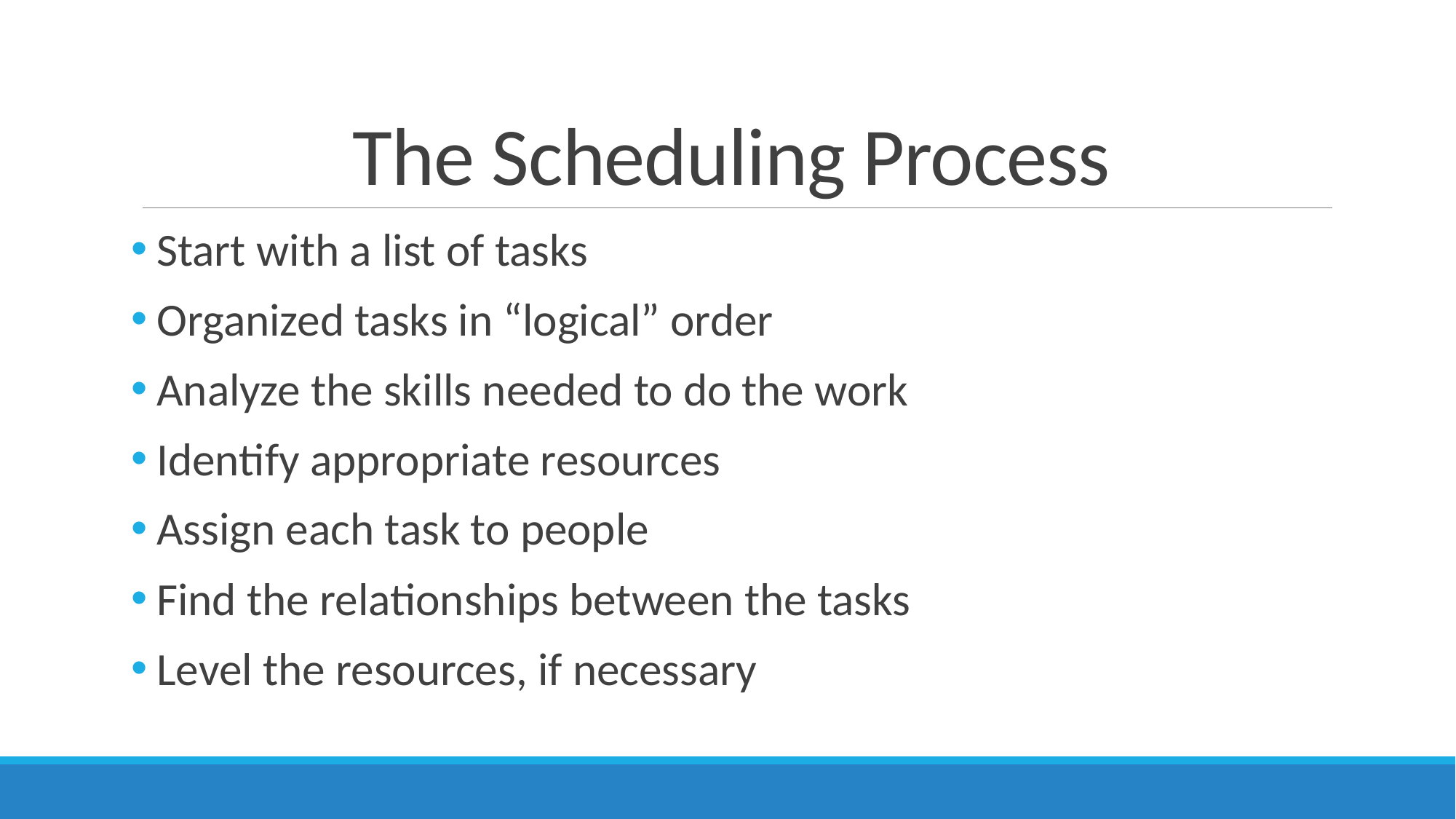

# The Scheduling Process
 Start with a list of tasks
 Organized tasks in “logical” order
 Analyze the skills needed to do the work
 Identify appropriate resources
 Assign each task to people
 Find the relationships between the tasks
 Level the resources, if necessary